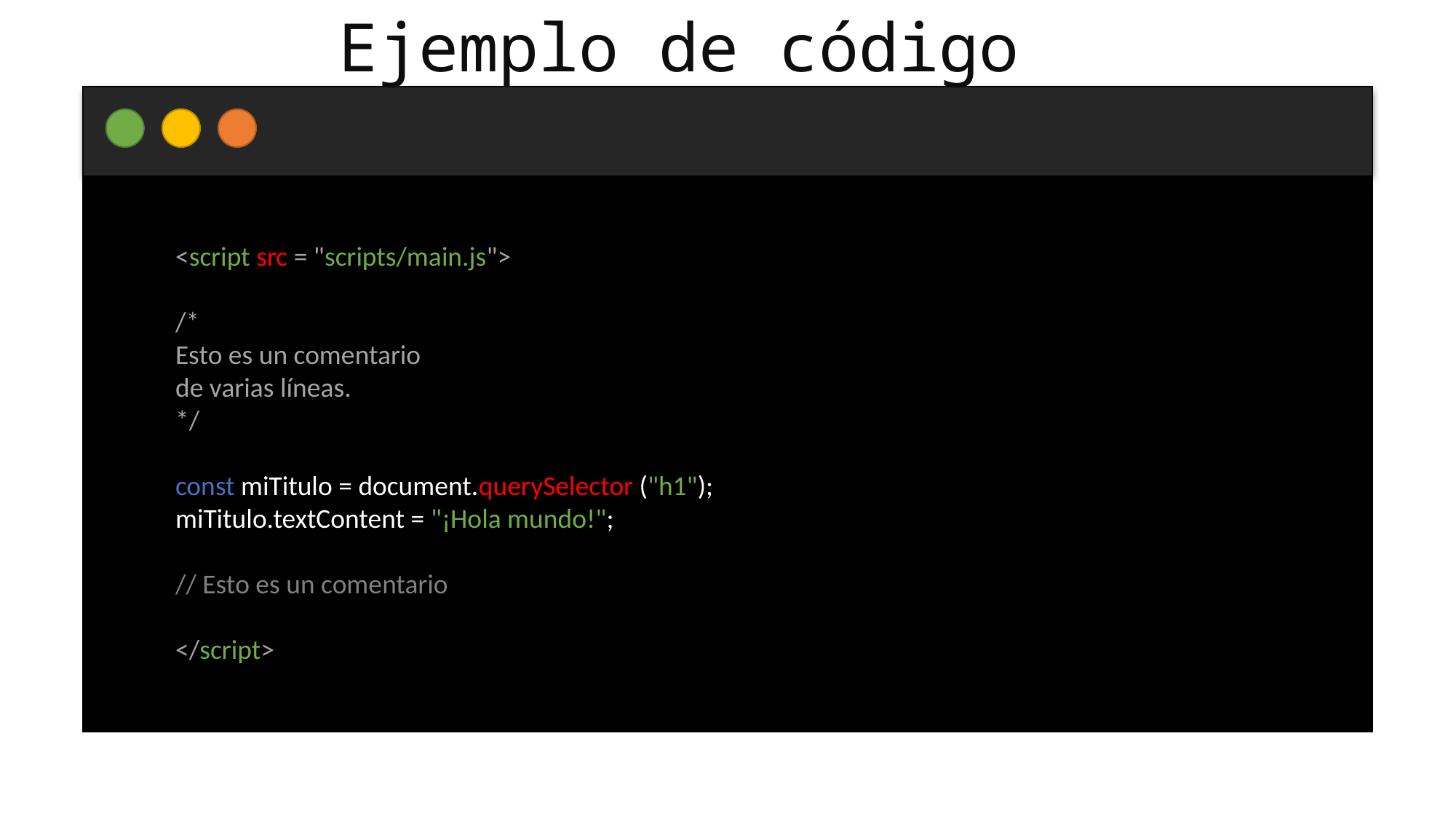

Ejemplo de código

<script src = "scripts/main.js">

/*
Esto es un comentario
de varias líneas.
*/

const miTitulo = document.querySelector ("h1");
miTitulo.textContent = "¡Hola mundo!";

// Esto es un comentario

</script>